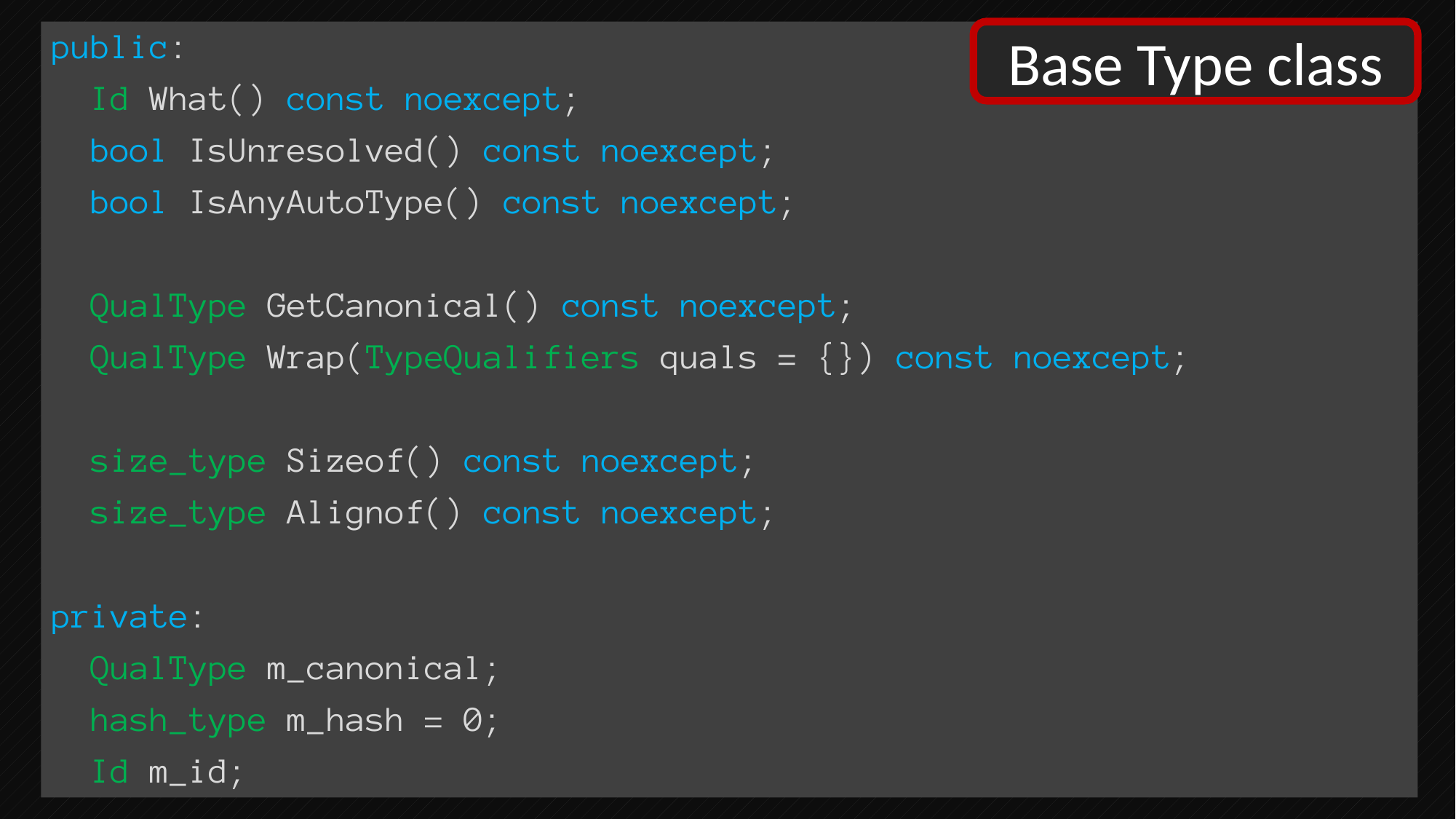

Base Type class
public:
  Id What() const noexcept;
  bool IsUnresolved() const noexcept;
  bool IsAnyAutoType() const noexcept;

  QualType GetCanonical() const noexcept;
  QualType Wrap(TypeQualifiers quals = {}) const noexcept;

  size_type Sizeof() const noexcept;
  size_type Alignof() const noexcept;

private:
  QualType m_canonical;
  hash_type m_hash = 0;
  Id m_id;
30